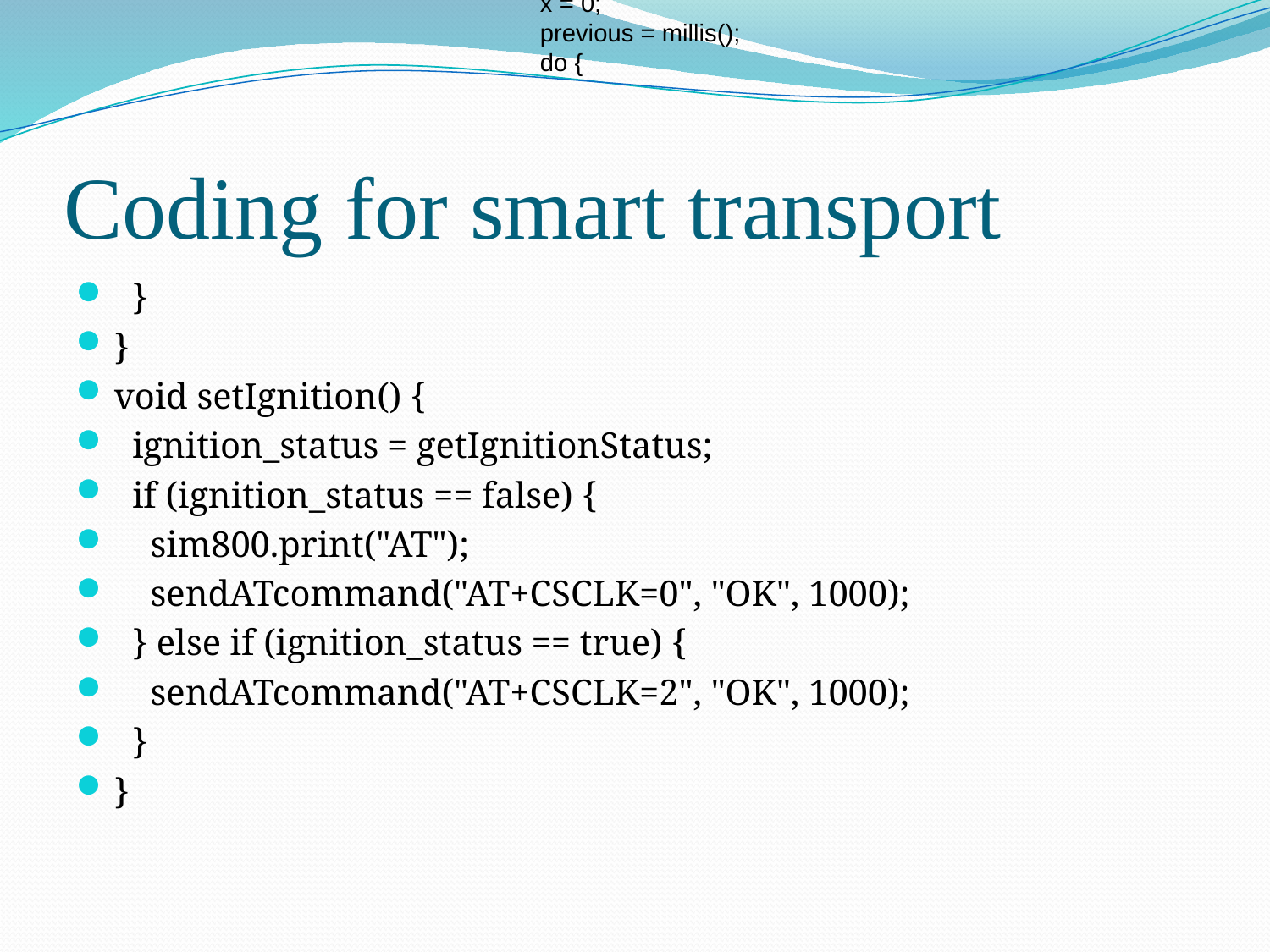

x = 0;
  previous = millis();
  do {
# Coding for smart transport
  }
}
void setIgnition() {
  ignition_status = getIgnitionStatus;
  if (ignition_status == false) {
    sim800.print("AT");
    sendATcommand("AT+CSCLK=0", "OK", 1000);
  } else if (ignition_status == true) {
    sendATcommand("AT+CSCLK=2", "OK", 1000);
  }
}